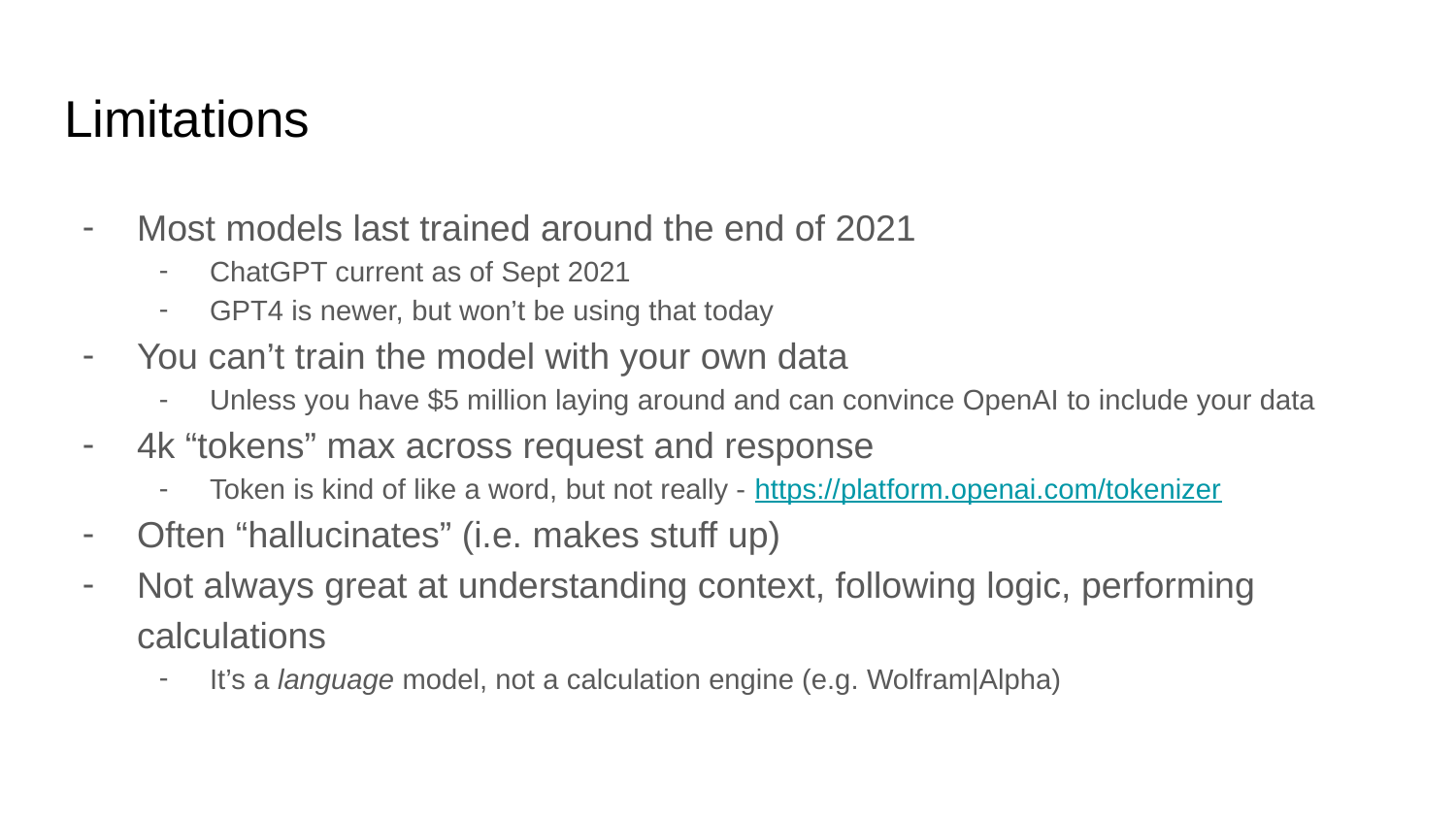

# Limitations
Most models last trained around the end of 2021
ChatGPT current as of Sept 2021
GPT4 is newer, but won’t be using that today
You can’t train the model with your own data
Unless you have $5 million laying around and can convince OpenAI to include your data
4k “tokens” max across request and response
Token is kind of like a word, but not really - https://platform.openai.com/tokenizer
Often “hallucinates” (i.e. makes stuff up)
Not always great at understanding context, following logic, performing calculations
It’s a language model, not a calculation engine (e.g. Wolfram|Alpha)